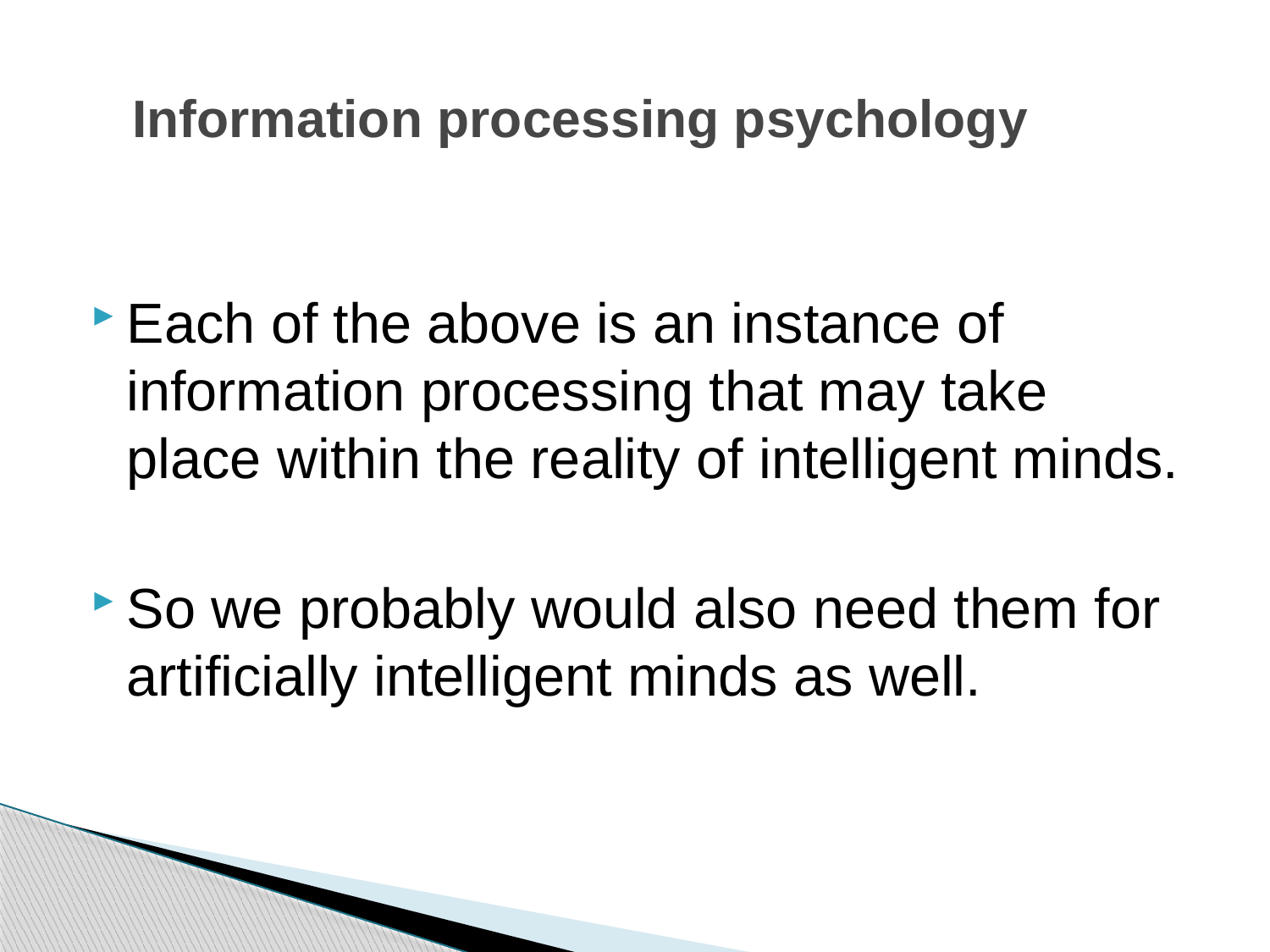

# Information processing psychology

Each of the above is an instance of information processing that may take place within the reality of intelligent minds.

So we probably would also need them for artificially intelligent minds as well.